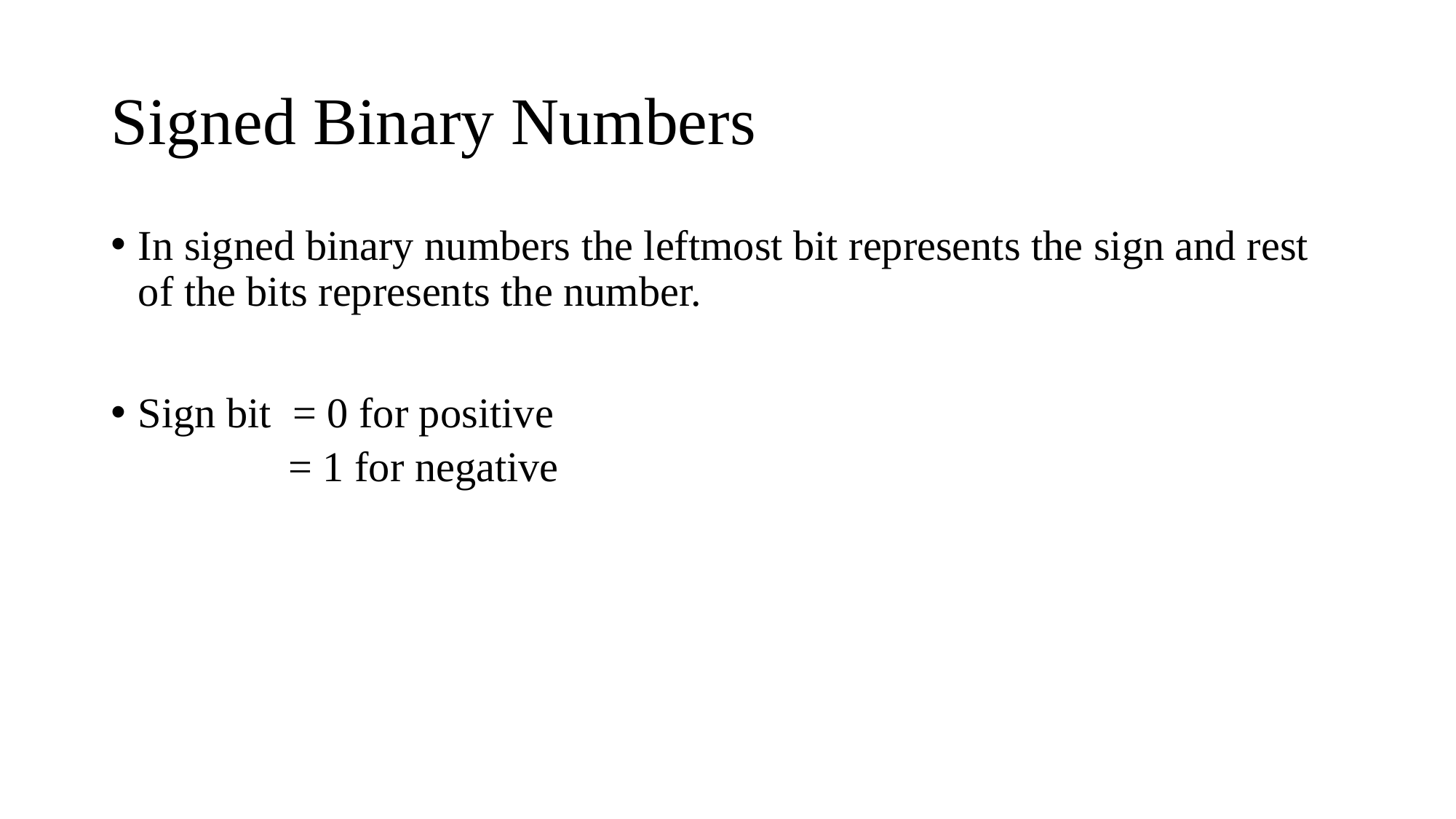

# Signed Binary Numbers
In signed binary numbers the leftmost bit represents the sign and rest of the bits represents the number.

Sign bit  = 0 for positive
  = 1 for negative